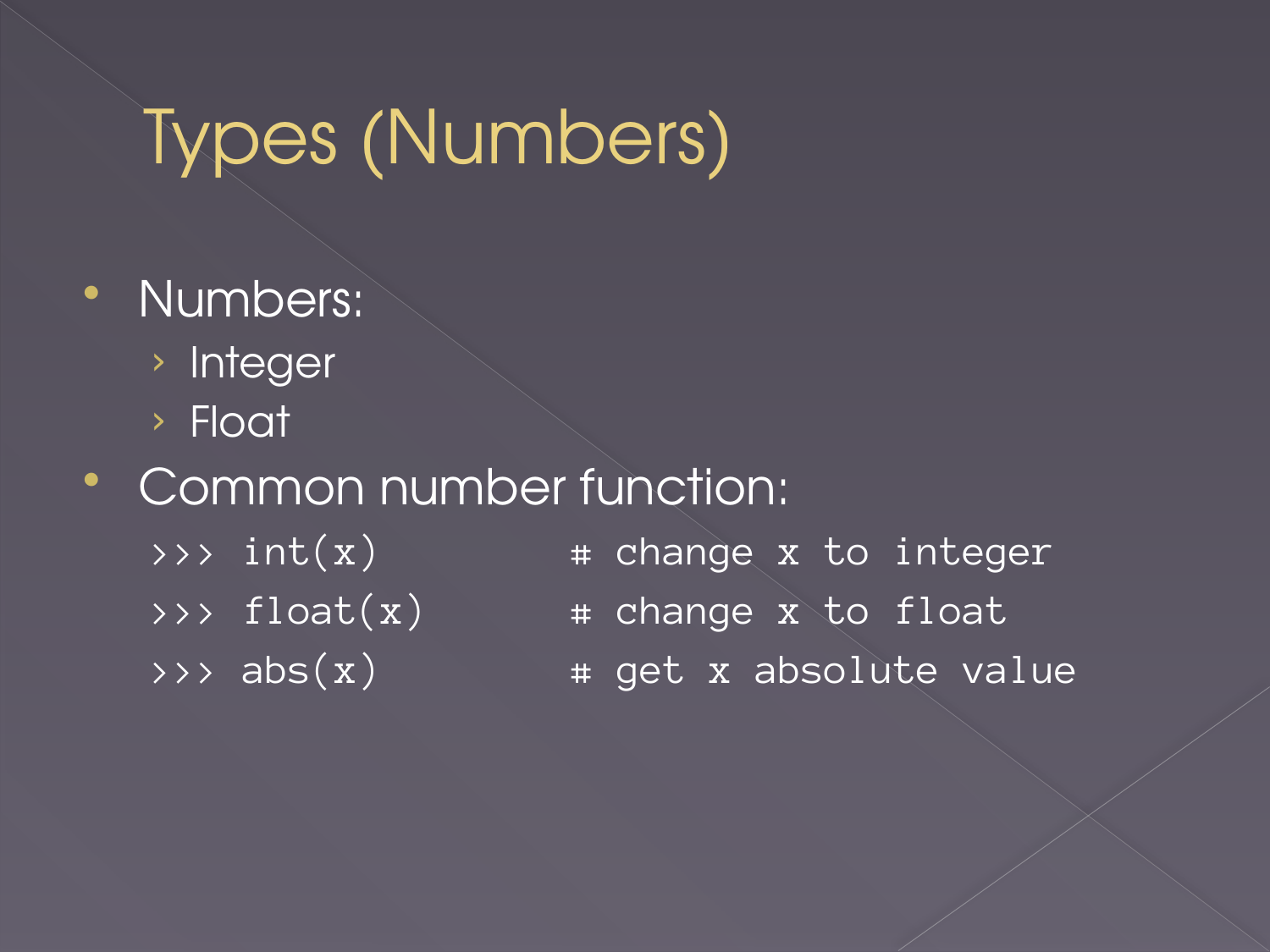

# Types (Numbers)
Numbers:
Integer
Float
Common number function:
>>> int(x)		# change x to integer
>>> float(x)		# change x to float
>>> abs(x)		# get x absolute value